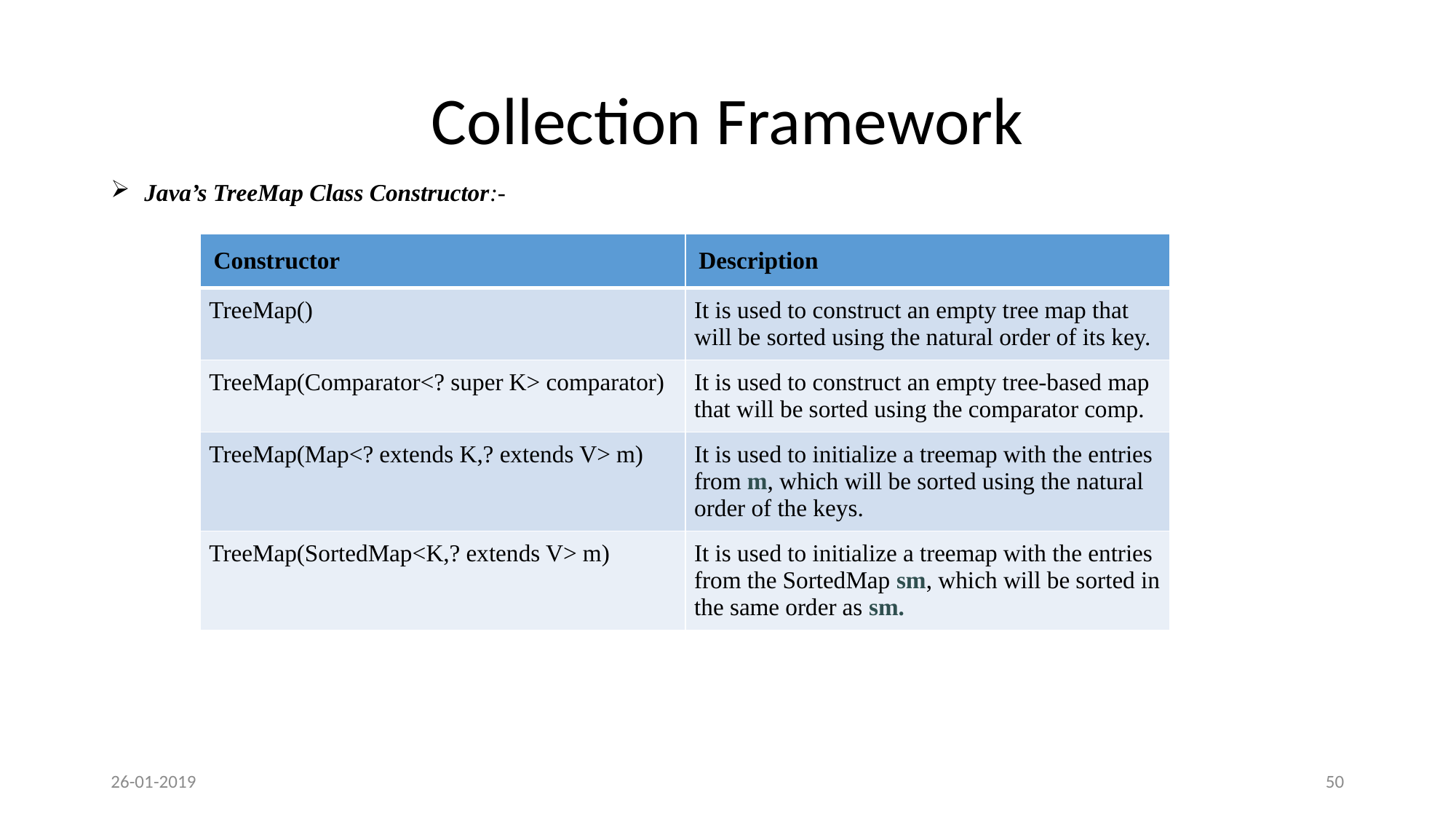

# Collection Framework
 Java’s TreeMap Class Constructor:-

| Constructor | Description |
| --- | --- |
| TreeMap() | It is used to construct an empty tree map that will be sorted using the natural order of its key. |
| TreeMap(Comparator<? super K> comparator) | It is used to construct an empty tree-based map that will be sorted using the comparator comp. |
| TreeMap(Map<? extends K,? extends V> m) | It is used to initialize a treemap with the entries from m, which will be sorted using the natural order of the keys. |
| TreeMap(SortedMap<K,? extends V> m) | It is used to initialize a treemap with the entries from the SortedMap sm, which will be sorted in the same order as sm. |
26-01-2019
50